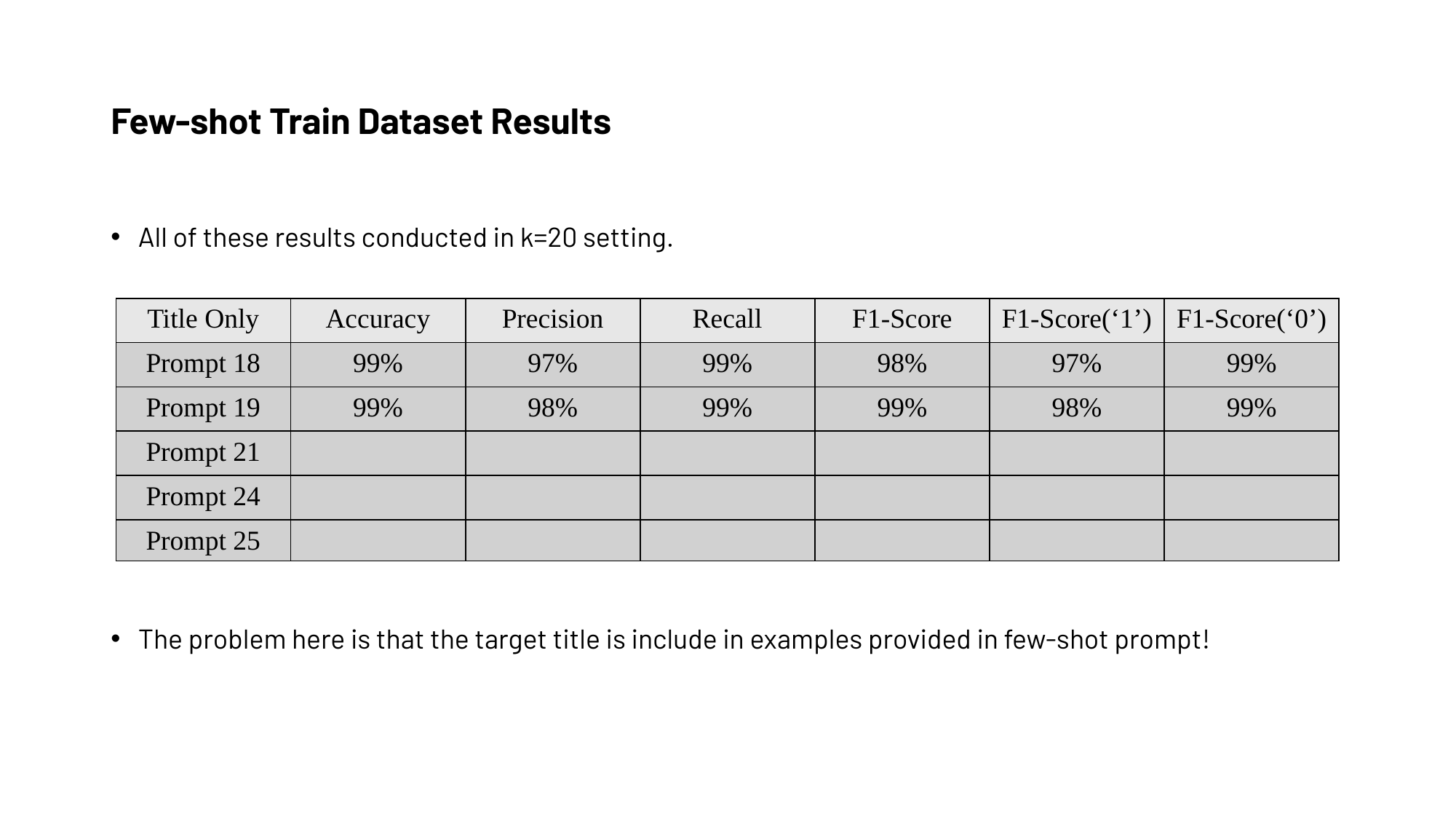

# Few-shot Train Dataset Results
All of these results conducted in k=20 setting.

The problem here is that the target title is include in examples provided in few-shot prompt!
| Title Only | Accuracy | Precision | Recall | F1-Score | F1-Score(‘1’) | F1-Score(‘0’) |
| --- | --- | --- | --- | --- | --- | --- |
| Prompt 18 | 99% | 97% | 99% | 98% | 97% | 99% |
| Prompt 19 | 99% | 98% | 99% | 99% | 98% | 99% |
| Prompt 21 |  |  |  |  |  |  |
| Prompt 24 |  |  |  |  |  |  |
| Prompt 25 |  |  |  |  |  |  |